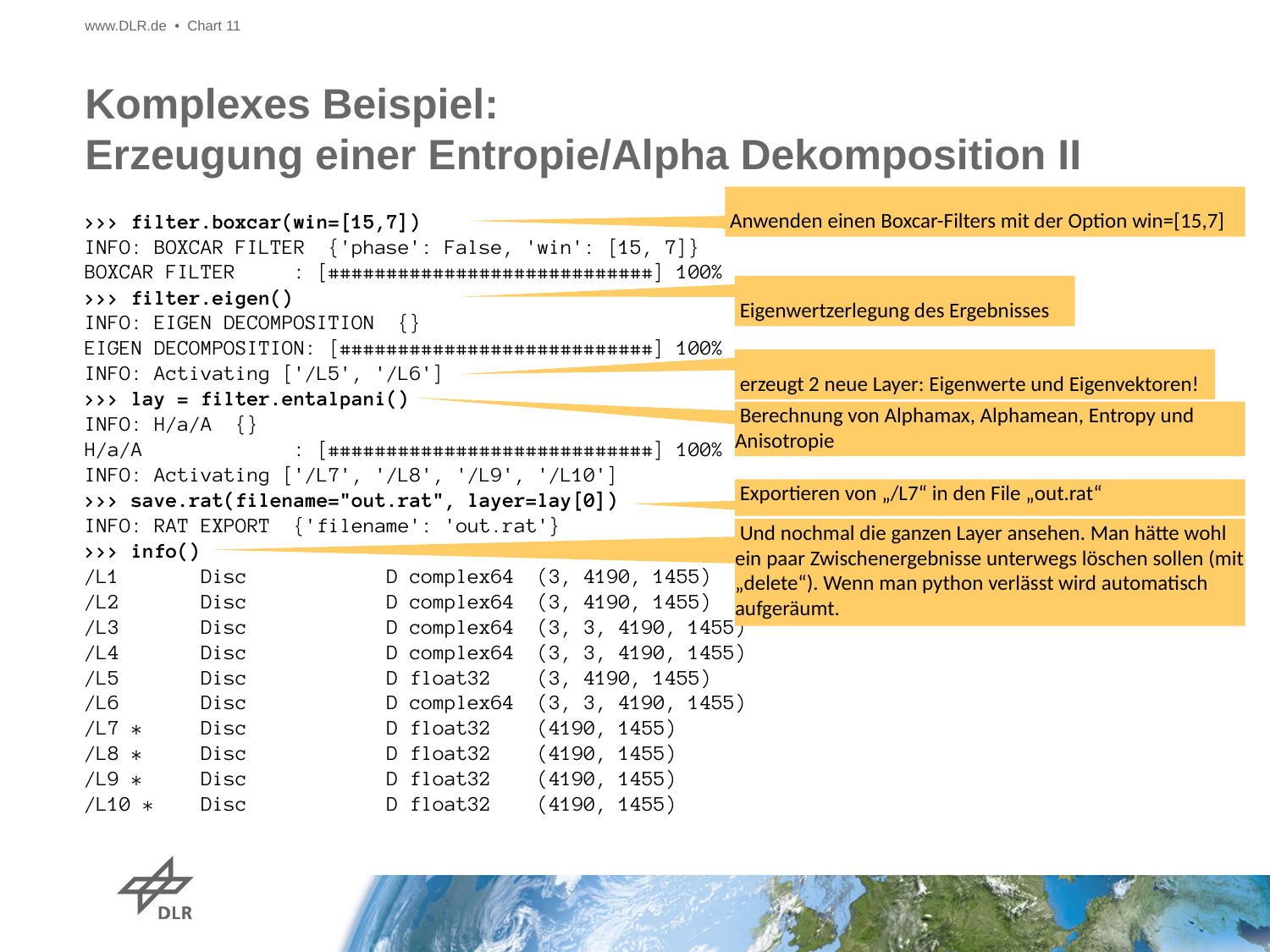

www.DLR.de  •  Chart 11
# Komplexes Beispiel: Erzeugung einer Entropie/Alpha Dekomposition II
 Anwenden einen Boxcar-Filters mit der Option win=[15,7]
>>> filter.boxcar(win=[15,7])
INFO: BOXCAR FILTER  {'phase': False, 'win': [15, 7]}
BOXCAR FILTER     : [############################] 100%
>>> filter.eigen()
INFO: EIGEN DECOMPOSITION  {}
EIGEN DECOMPOSITION: [###########################] 100%
INFO: Activating ['/L5', '/L6']
>>> lay = filter.entalpani()
INFO: H/a/A  {}
H/a/A             : [############################] 100%
INFO: Activating ['/L7', '/L8', '/L9', '/L10']
>>> save.rat(filename="out.rat", layer=lay[0])
INFO: RAT EXPORT  {'filename': 'out.rat'}
>>> info()
/L1       Disc            D complex64  (3, 4190, 1455)
/L2       Disc            D complex64  (3, 4190, 1455)
/L3       Disc            D complex64  (3, 3, 4190, 1455)
/L4       Disc            D complex64  (3, 3, 4190, 1455)
/L5       Disc            D float32    (3, 4190, 1455)
/L6       Disc            D complex64  (3, 3, 4190, 1455)
/L7 *     Disc            D float32    (4190, 1455)
/L8 *     Disc            D float32    (4190, 1455)
/L9 *     Disc            D float32    (4190, 1455)
/L10 *    Disc            D float32    (4190, 1455)

 Eigenwertzerlegung des Ergebnisses
 erzeugt 2 neue Layer: Eigenwerte und Eigenvektoren!
 Berechnung von Alphamax, Alphamean, Entropy und Anisotropie
 Exportieren von „/L7“ in den File „out.rat“
 Und nochmal die ganzen Layer ansehen. Man hätte wohl ein paar Zwischenergebnisse unterwegs löschen sollen (mit „delete“). Wenn man python verlässt wird automatisch aufgeräumt.